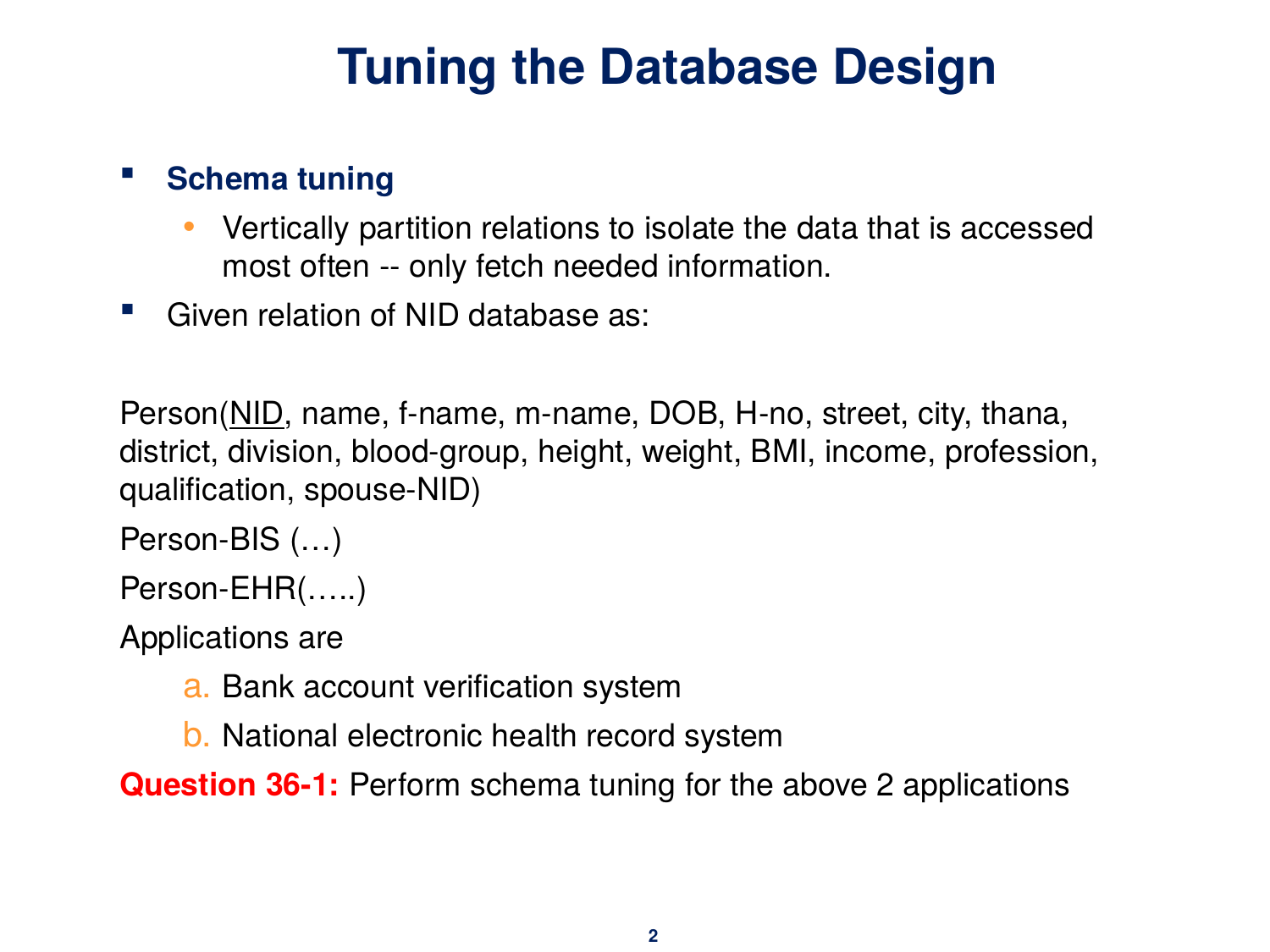

# Tuning the Database Design
Schema tuning
Vertically partition relations to isolate the data that is accessed most often -- only fetch needed information.
Given relation of NID database as:

Person(NID, name, f-name, m-name, DOB, H-no, street, city, thana, district, division, blood-group, height, weight, BMI, income, profession, qualification, spouse-NID)
Person-BIS (…)
Person-EHR(…..)
Applications are
Bank account verification system
National electronic health record system
Question 36-1: Perform schema tuning for the above 2 applications